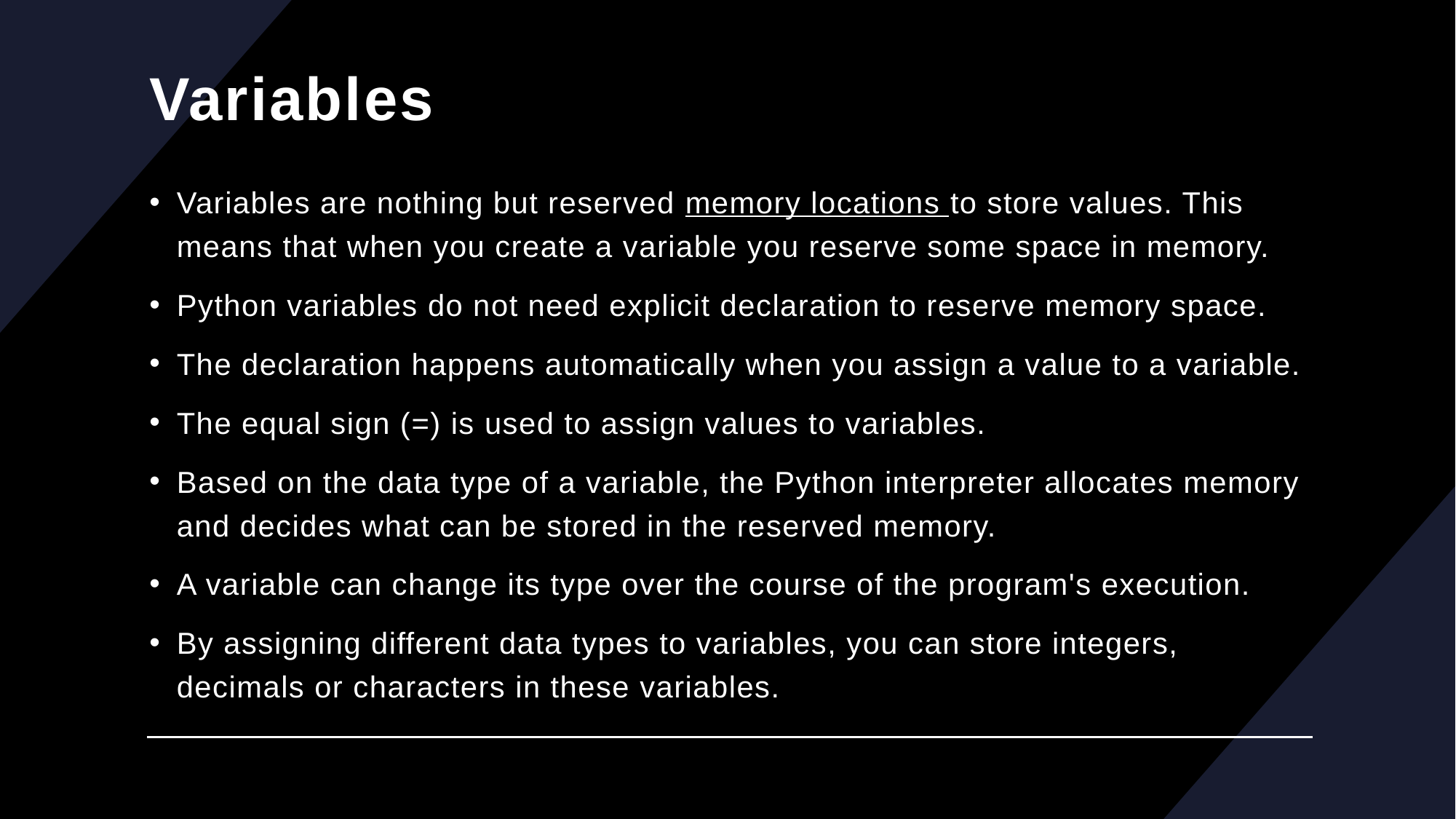

# Variables
Variables are nothing but reserved memory locations to store values. This means that when you create a variable you reserve some space in memory.
Python variables do not need explicit declaration to reserve memory space.
The declaration happens automatically when you assign a value to a variable.
The equal sign (=) is used to assign values to variables.
Based on the data type of a variable, the Python interpreter allocates memory and decides what can be stored in the reserved memory.
A variable can change its type over the course of the program's execution.
By assigning different data types to variables, you can store integers, decimals or characters in these variables.